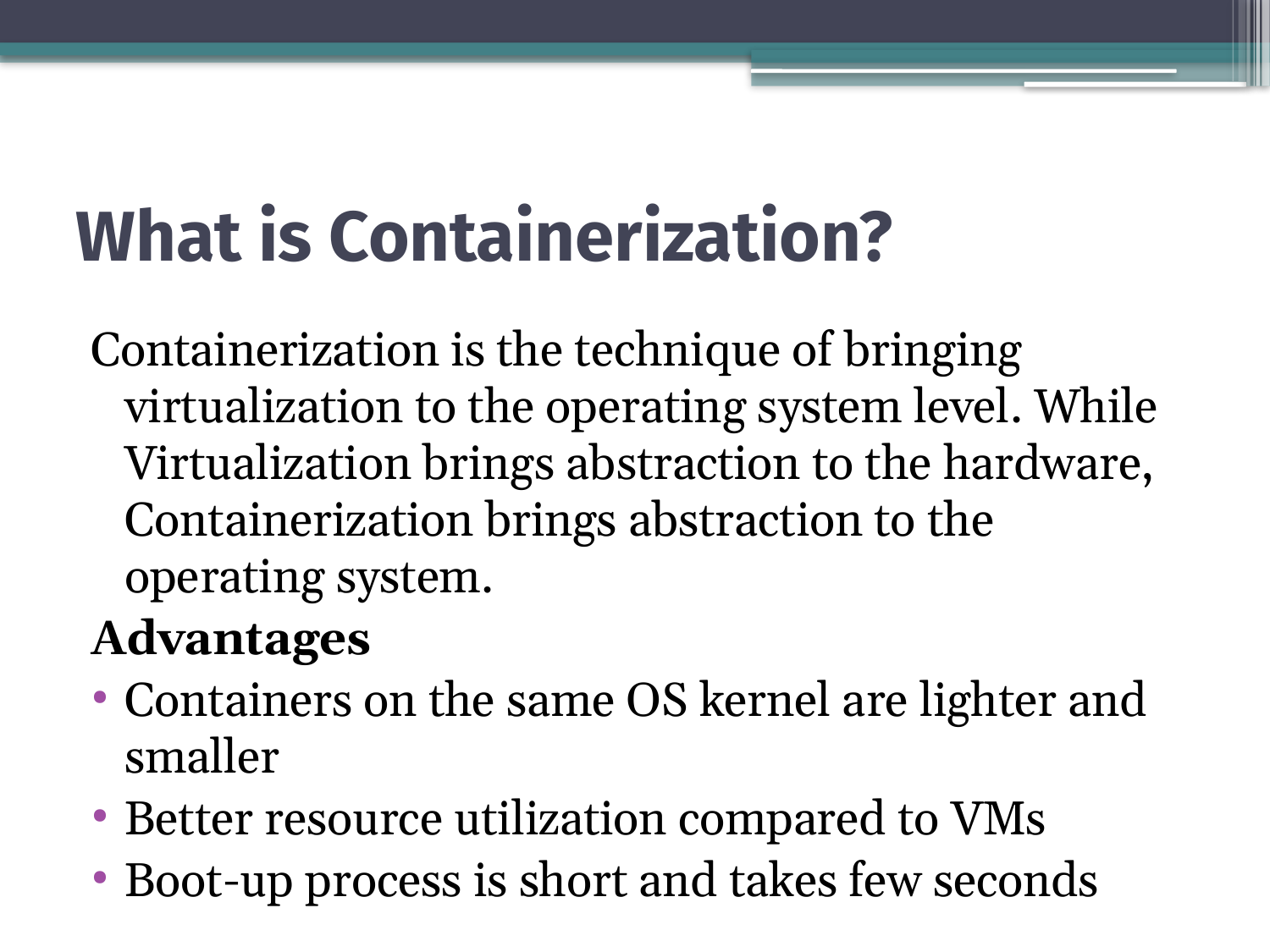

# What is Containerization?
Containerization is the technique of bringing virtualization to the operating system level. While Virtualization brings abstraction to the hardware, Containerization brings abstraction to the operating system.
Advantages
Containers on the same OS kernel are lighter and smaller
Better resource utilization compared to VMs
Boot-up process is short and takes few seconds